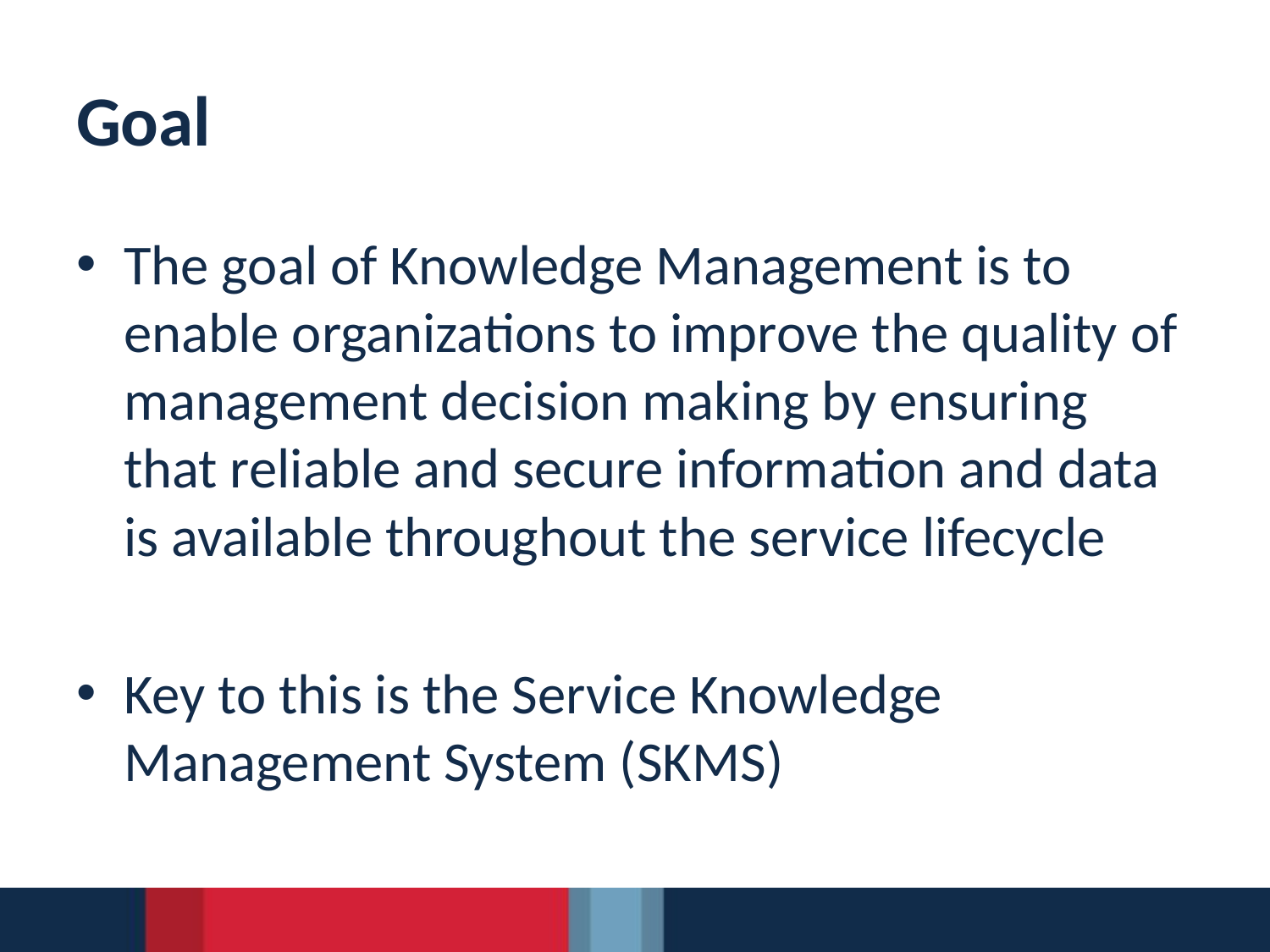

# Goal
The goal of Knowledge Management is to enable organizations to improve the quality of management decision making by ensuring that reliable and secure information and data is available throughout the service lifecycle

Key to this is the Service Knowledge Management System (SKMS)